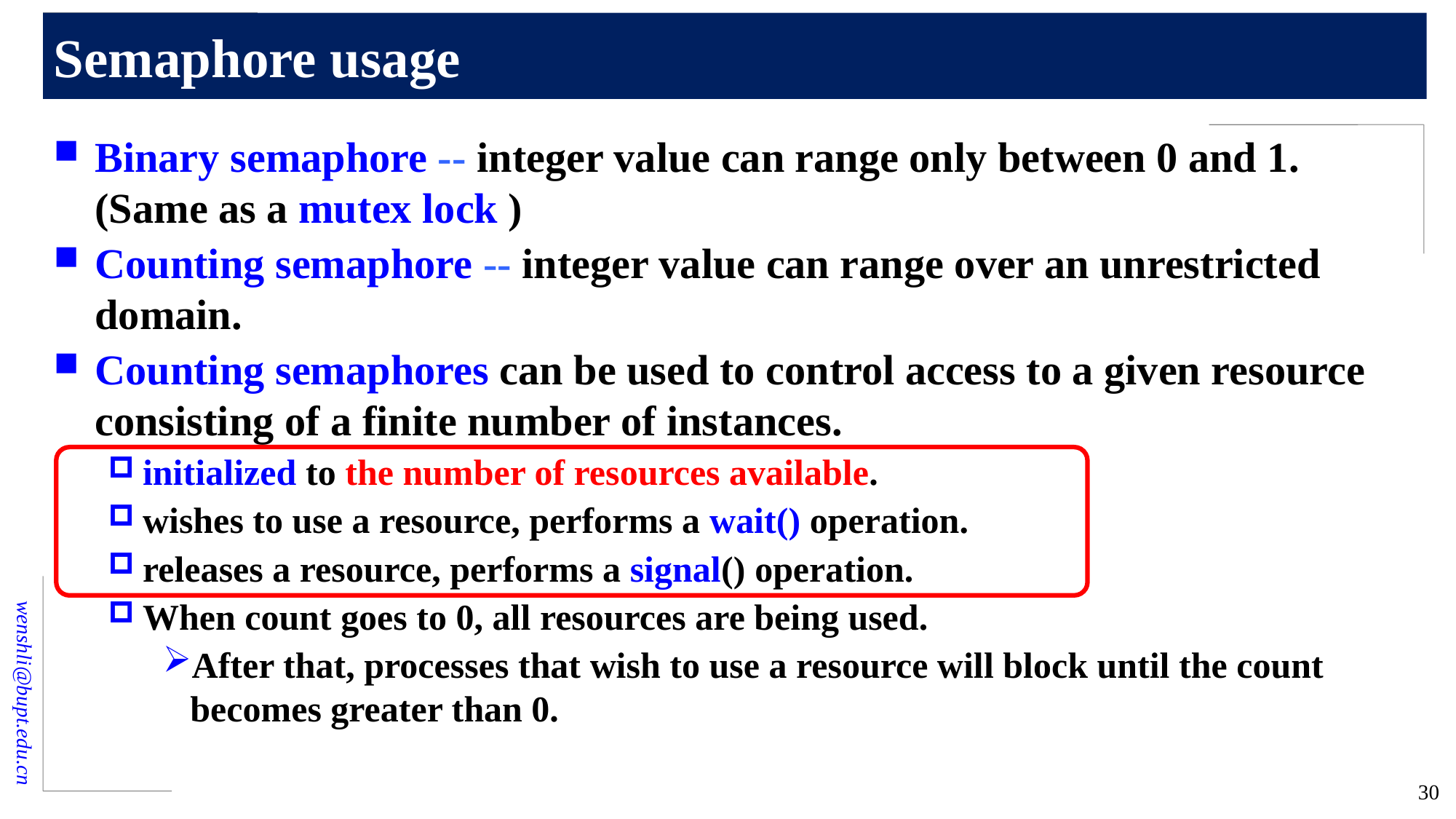

# Semaphore usage
Binary semaphore -- integer value can range only between 0 and 1.    (Same as a mutex lock )
Counting semaphore -- integer value can range over an unrestricted domain.
Counting semaphores can be used to control access to a given resource consisting of a finite number of instances.
initialized to the number of resources available.
wishes to use a resource, performs a wait() operation.
releases a resource, performs a signal() operation.
When count goes to 0, all resources are being used.
After that, processes that wish to use a resource will block until the count becomes greater than 0.

30